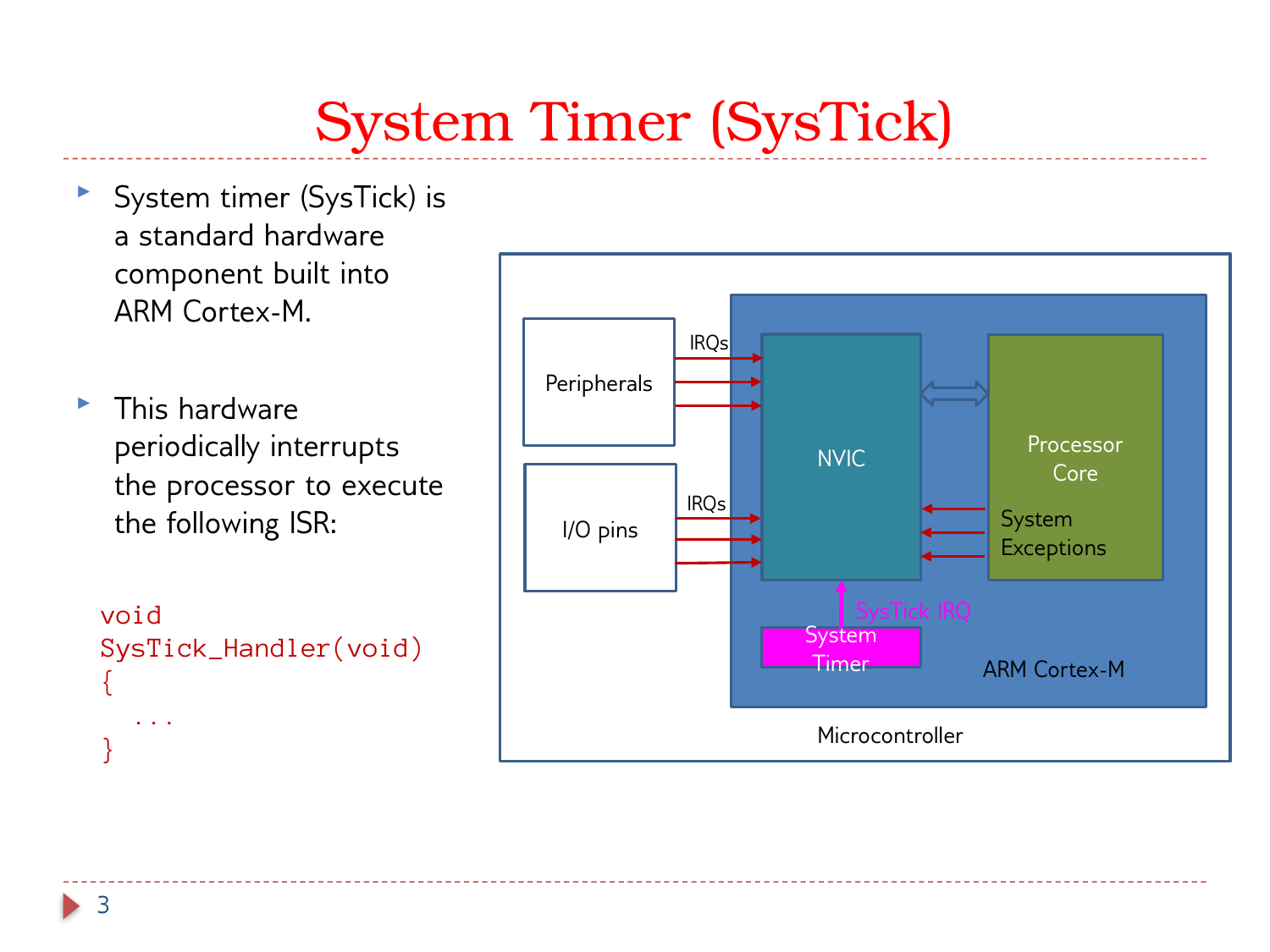

# System Timer (SysTick)
System timer (SysTick) is a standard hardware component built into ARM Cortex-M.

This hardware periodically interrupts the processor to execute the following ISR:

Peripherals
IRQs
NVIC
Processor
Core

I/O pins
IRQs
System
Exceptions
void SysTick_Handler(void){
  ...
}
SysTick IRQ
System Timer
ARM Cortex-M
Microcontroller
3